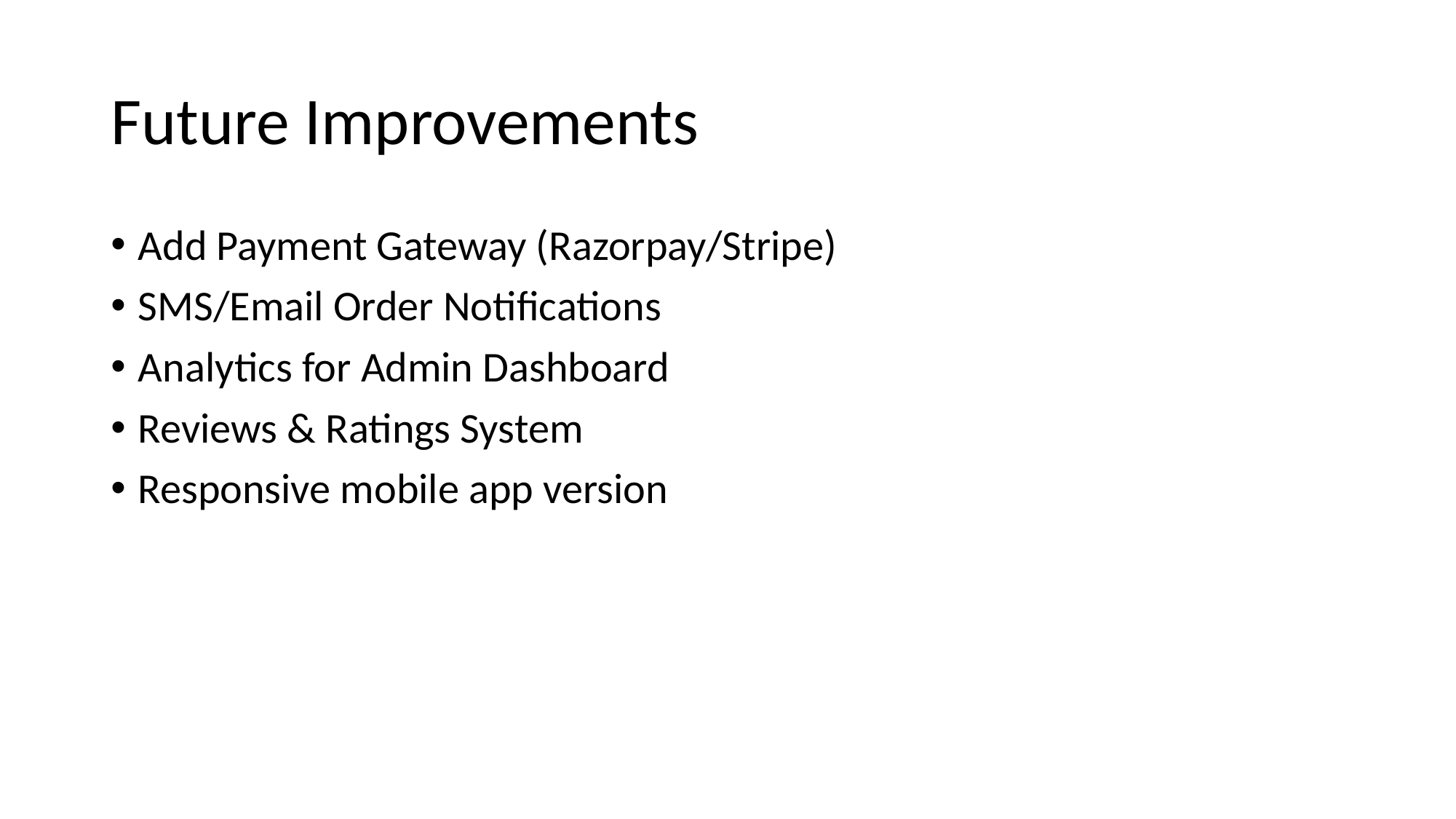

# Future Improvements
Add Payment Gateway (Razorpay/Stripe)
SMS/Email Order Notifications
Analytics for Admin Dashboard
Reviews & Ratings System
Responsive mobile app version